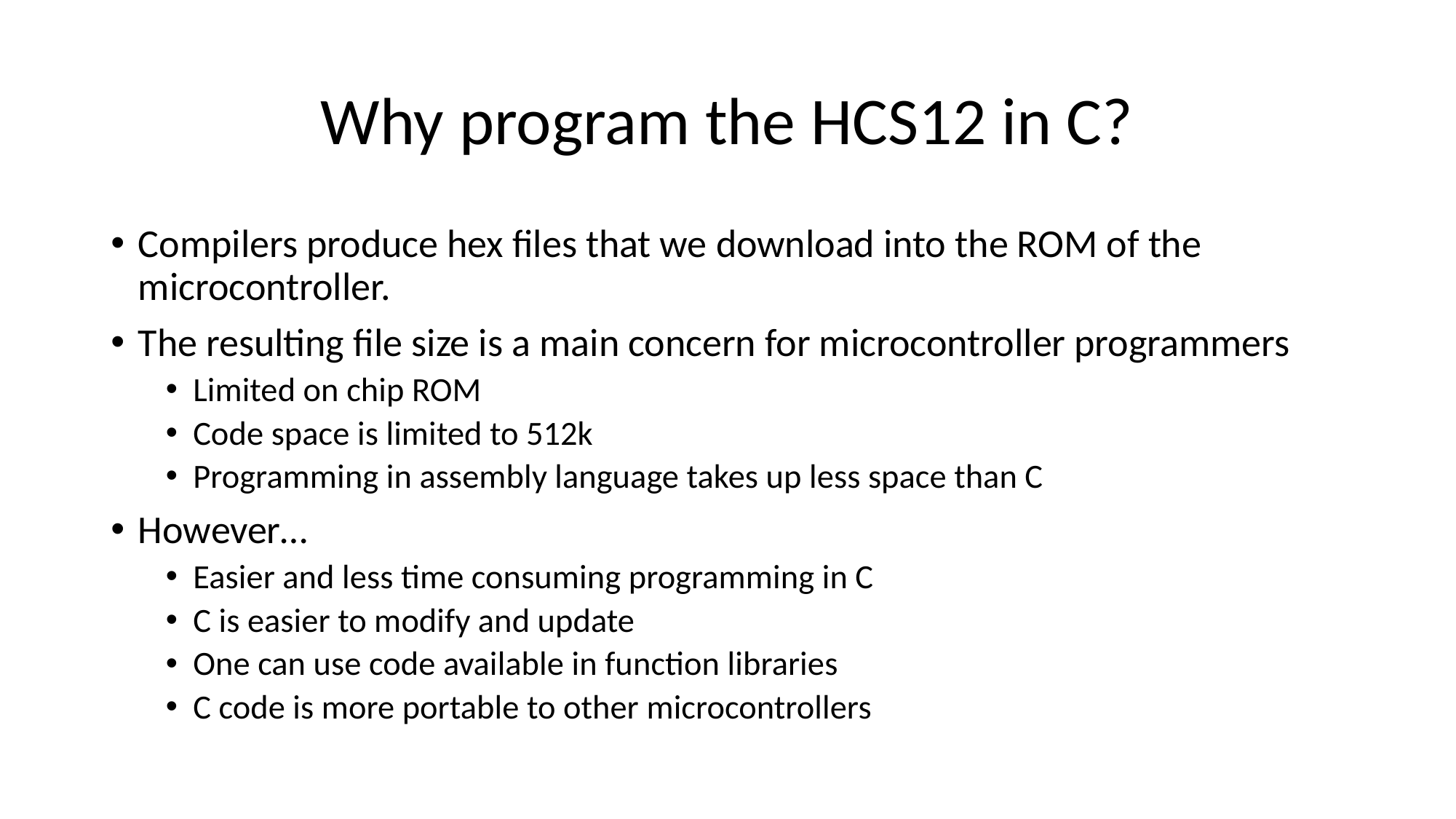

# Why program the HCS12 in C?
Compilers produce hex files that we download into the ROM of the microcontroller.
The resulting file size is a main concern for microcontroller programmers
Limited on chip ROM
Code space is limited to 512k
Programming in assembly language takes up less space than C
However…
Easier and less time consuming programming in C
C is easier to modify and update
One can use code available in function libraries
C code is more portable to other microcontrollers